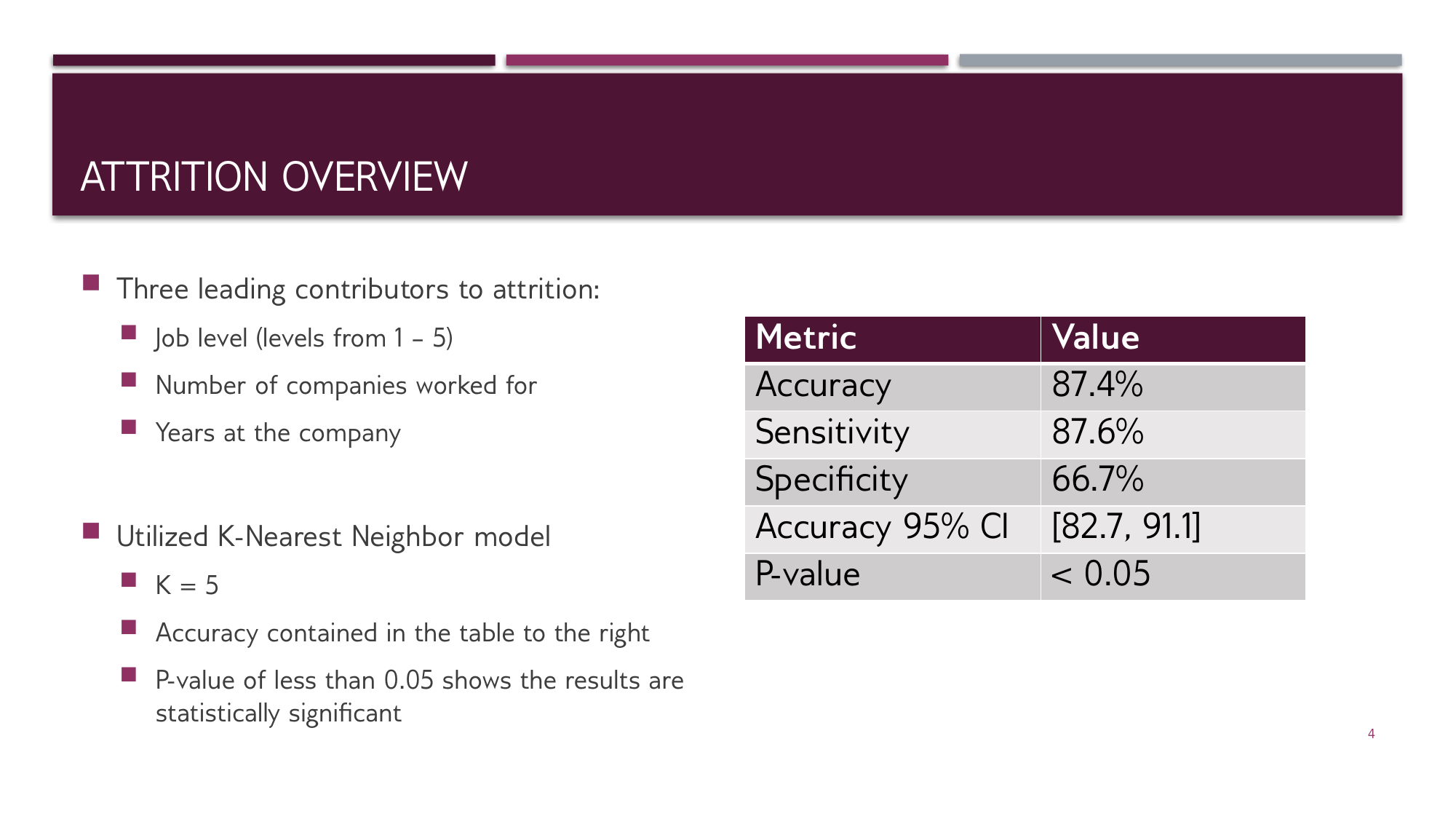

# Attrition overview
Three leading contributors to attrition:
Job level (levels from 1 – 5)
Number of companies worked for
Years at the company

Utilized K-Nearest Neighbor model
K = 5
Accuracy contained in the table to the right
P-value of less than 0.05 shows the results are statistically significant
| Metric | Value |
| --- | --- |
| Accuracy | 87.4% |
| Sensitivity | 87.6% |
| Specificity | 66.7% |
| Accuracy 95% CI | [82.7, 91.1] |
| P-value | < 0.05 |
4